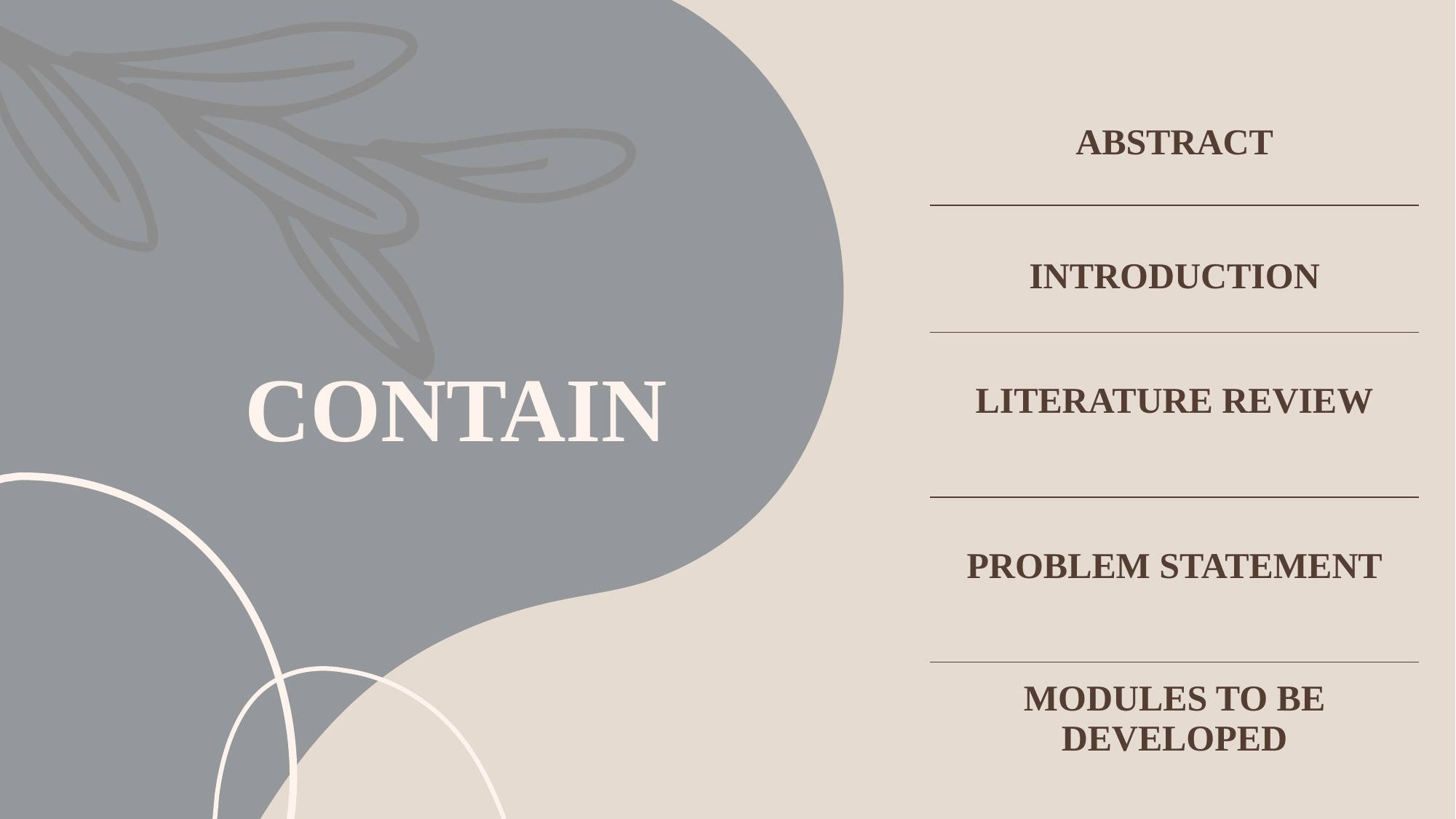

| ABSTRACT |
| --- |
| INTRODUCTION |
| LITERATURE REVIEW |
| PROBLEM STATEMENT |
| MODULES TO BE DEVELOPED |
# CONTAIN